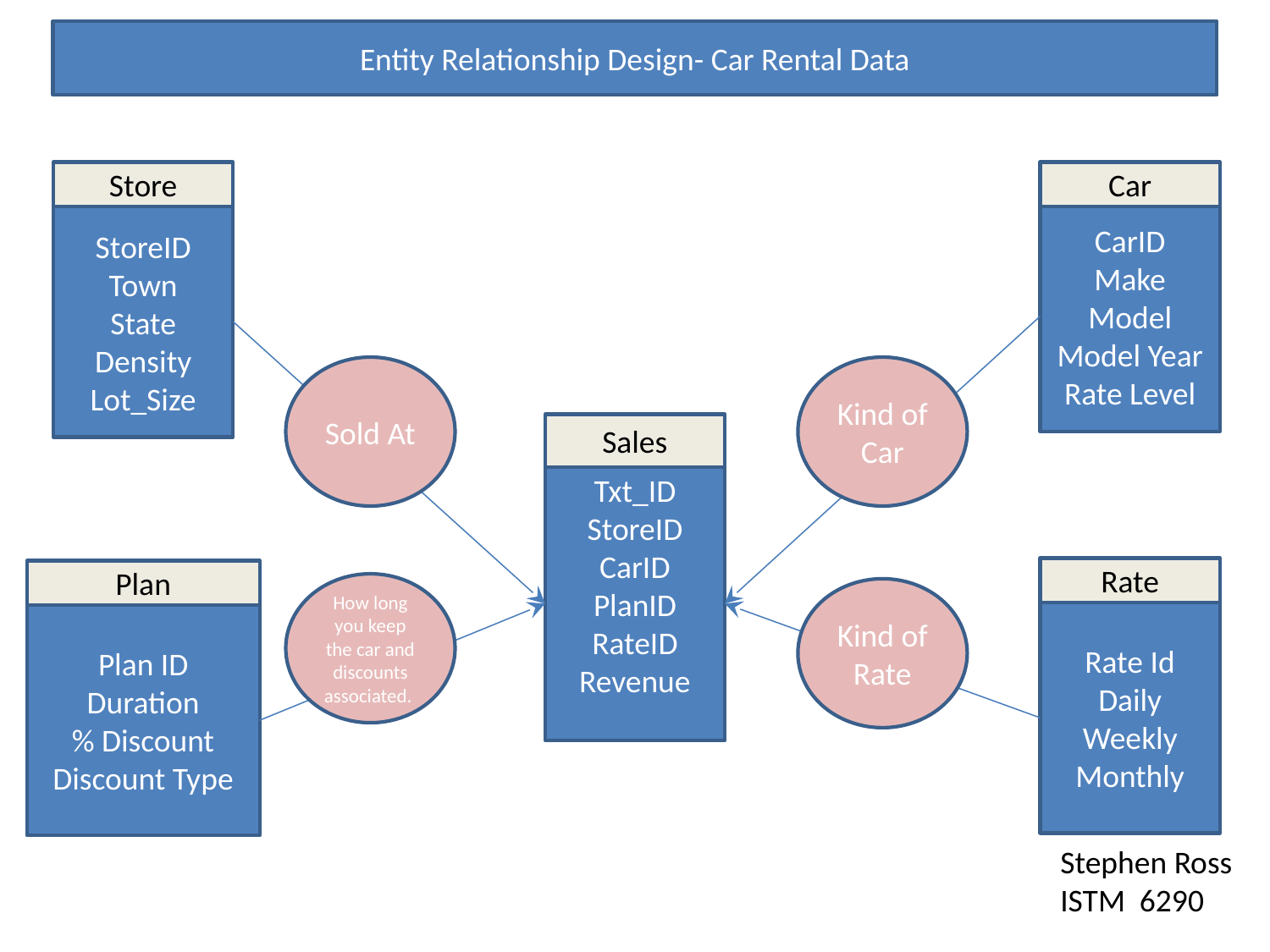

Entity Relationship Design- Car Rental Data
Store
StoreID
Town
State
Density
Lot_Size
Car
CarID
Make
Model
Model Year
Rate Level
Sold At
Kind of Car
Sales
Txt_ID
StoreID
CarID
PlanID
RateID
Revenue

Rate
Rate Id
Daily
Weekly Monthly
Plan
Plan ID
Duration
% Discount
Discount Type
How long you keep the car and discounts associated.
Kind of Rate
Stephen Ross
ISTM  6290